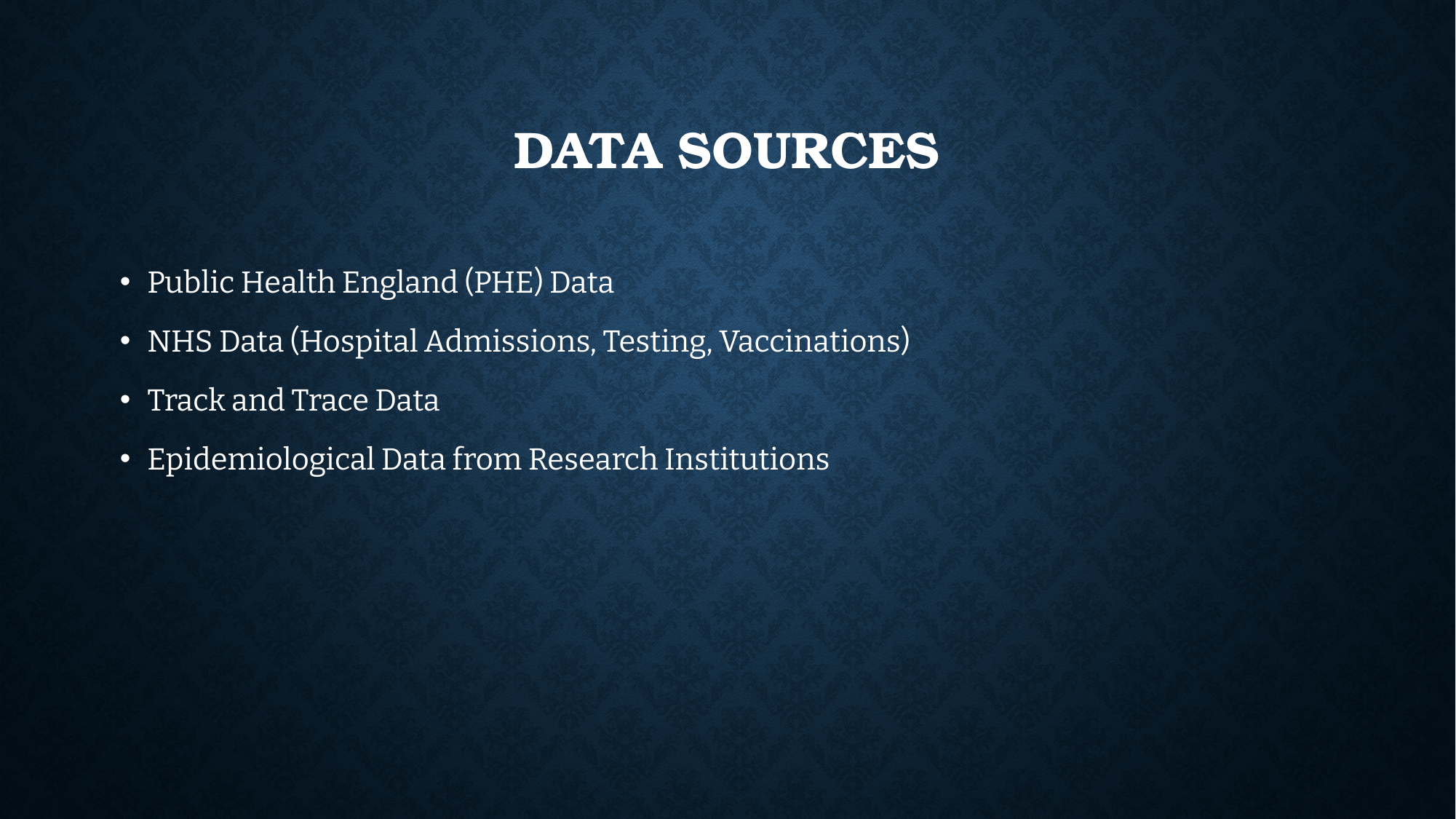

# DATA SOURCES
Public Health England (PHE) Data
NHS Data (Hospital Admissions, Testing, Vaccinations)
Track and Trace Data
Epidemiological Data from Research Institutions